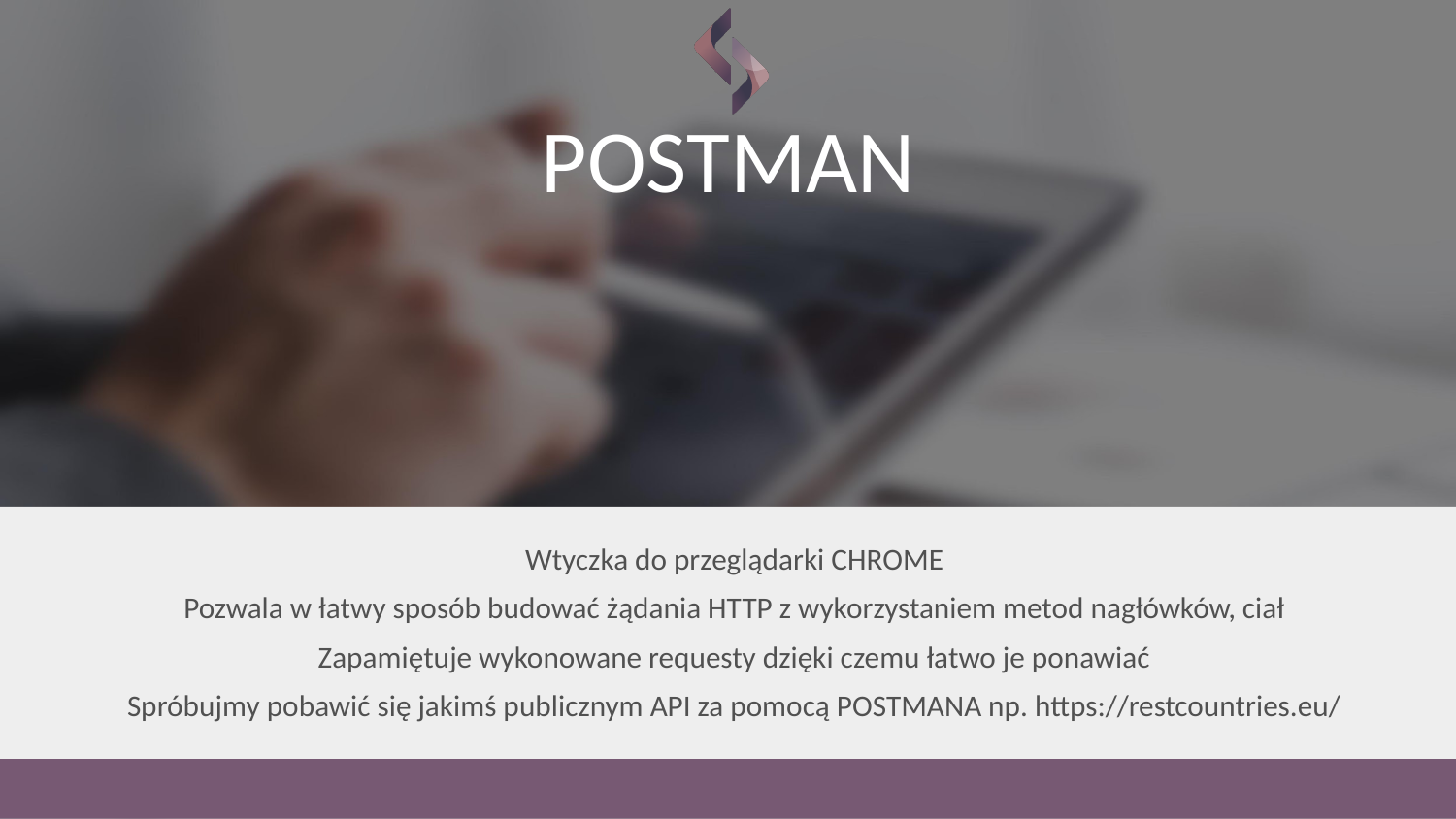

# POSTMAN
Wtyczka do przeglądarki CHROME
Pozwala w łatwy sposób budować żądania HTTP z wykorzystaniem metod nagłówków, ciał
Zapamiętuje wykonowane requesty dzięki czemu łatwo je ponawiać
Spróbujmy pobawić się jakimś publicznym API za pomocą POSTMANA np. https://restcountries.eu/